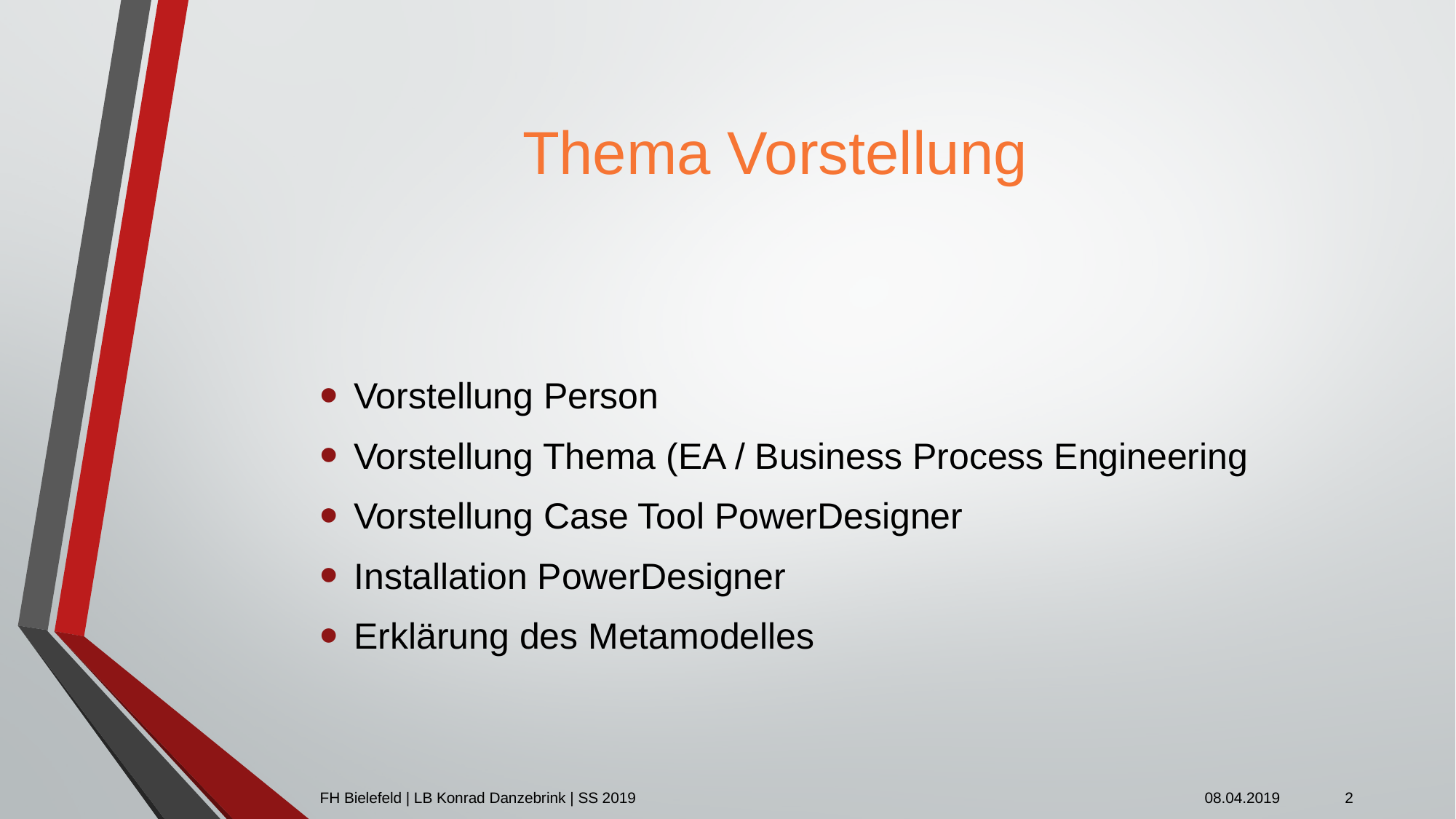

# Thema Vorstellung
Vorstellung Person
Vorstellung Thema (EA / Business Process Engineering
Vorstellung Case Tool PowerDesigner
Installation PowerDesigner
Erklärung des Metamodelles
2
FH Bielefeld | LB Konrad Danzebrink | SS 2019
08.04.2019